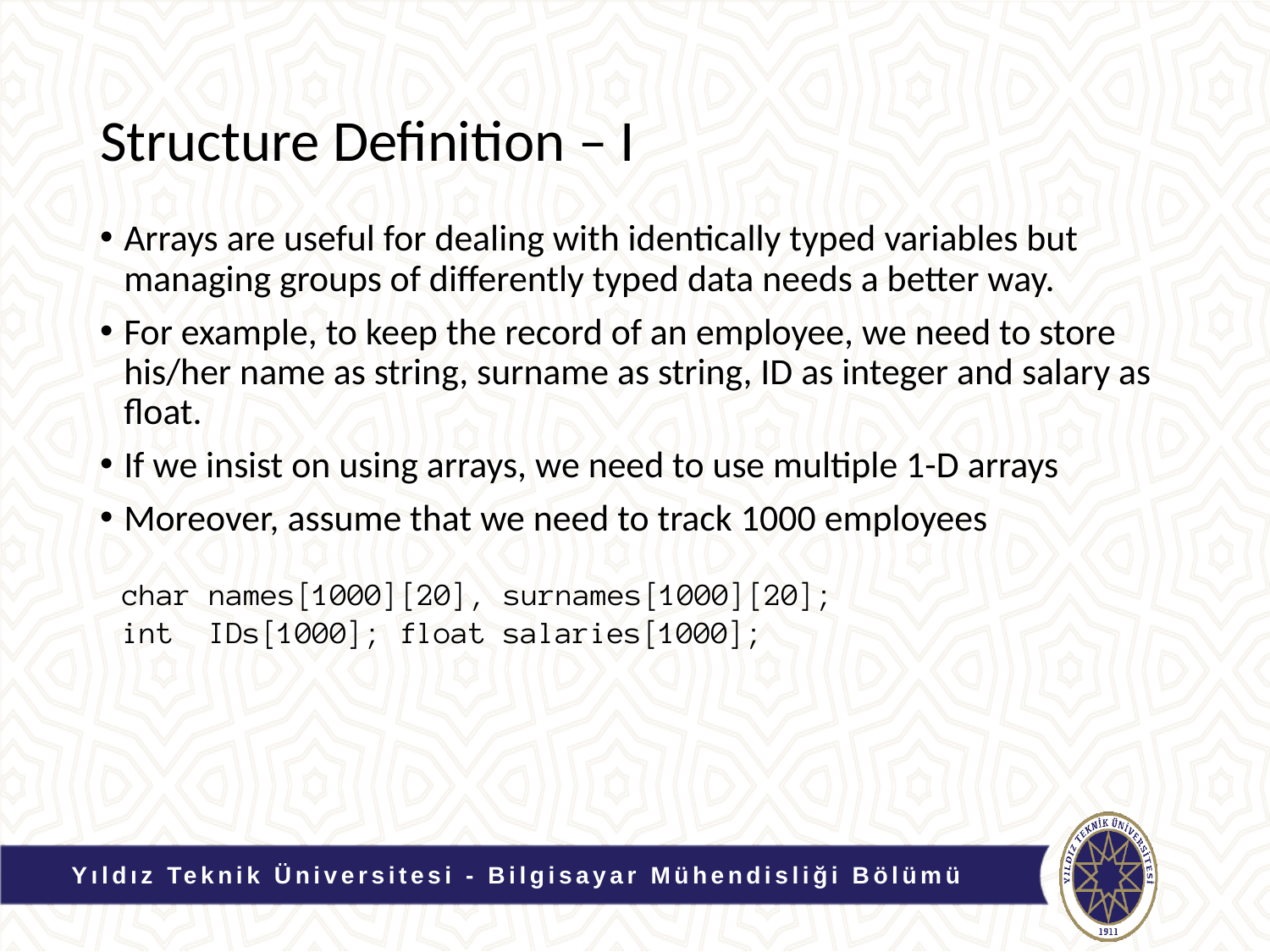

# Structure Definition – I
Arrays are useful for dealing with identically typed variables but managing groups of differently typed data needs a better way.
For example, to keep the record of an employee, we need to store his/her name as string, surname as string, ID as integer and salary as float.
If we insist on using arrays, we need to use multiple 1-D arrays
Moreover, assume that we need to track 1000 employees

char names[1000][20], surnames[1000][20];
int  IDs[1000]; float salaries[1000];

Yıldız Teknik Üniversitesi - Bilgisayar Mühendisliği Bölümü